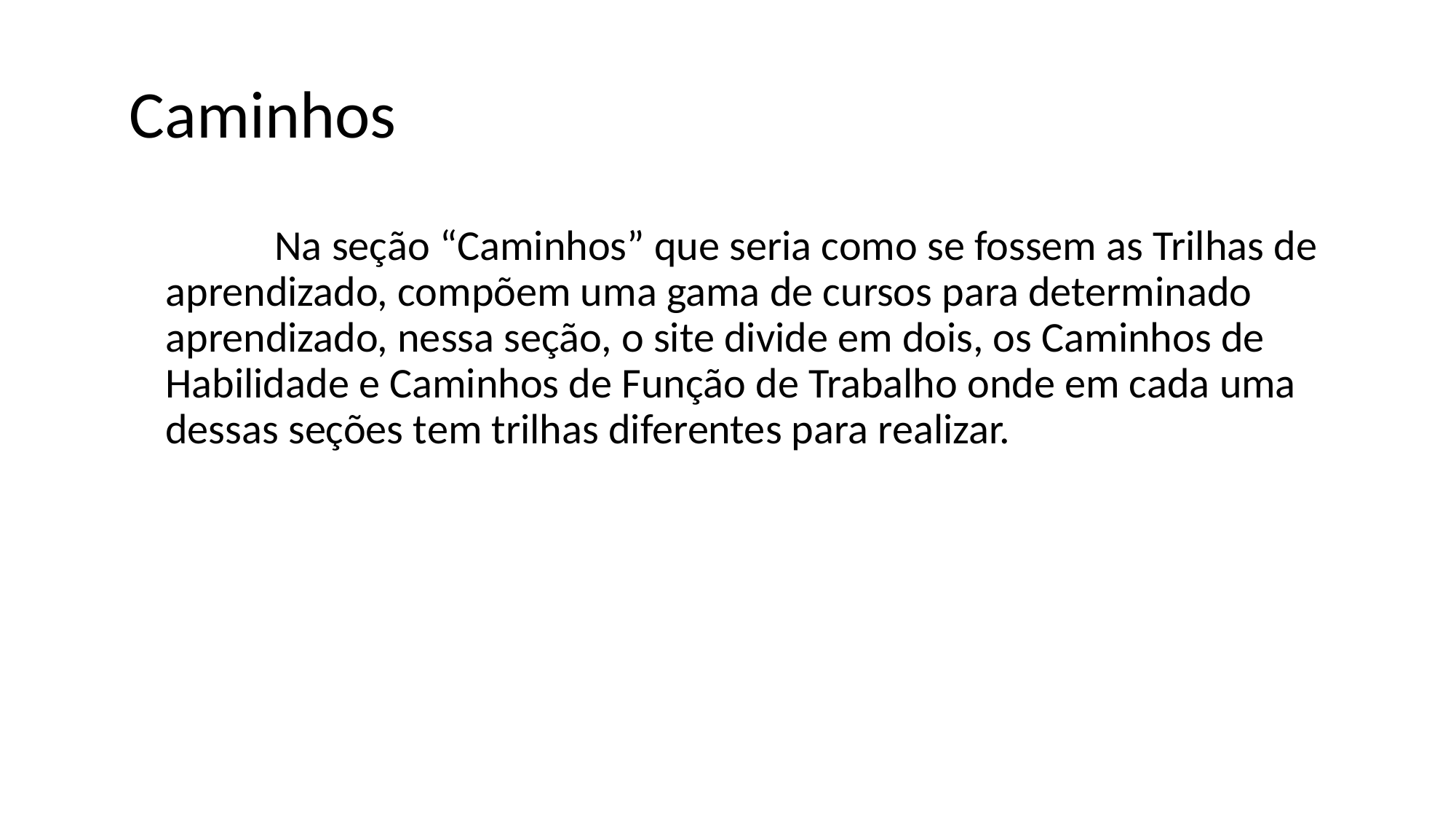

Caminhos
	Na seção “Caminhos” que seria como se fossem as Trilhas de aprendizado, compõem uma gama de cursos para determinado aprendizado, nessa seção, o site divide em dois, os Caminhos de Habilidade e Caminhos de Função de Trabalho onde em cada uma dessas seções tem trilhas diferentes para realizar.